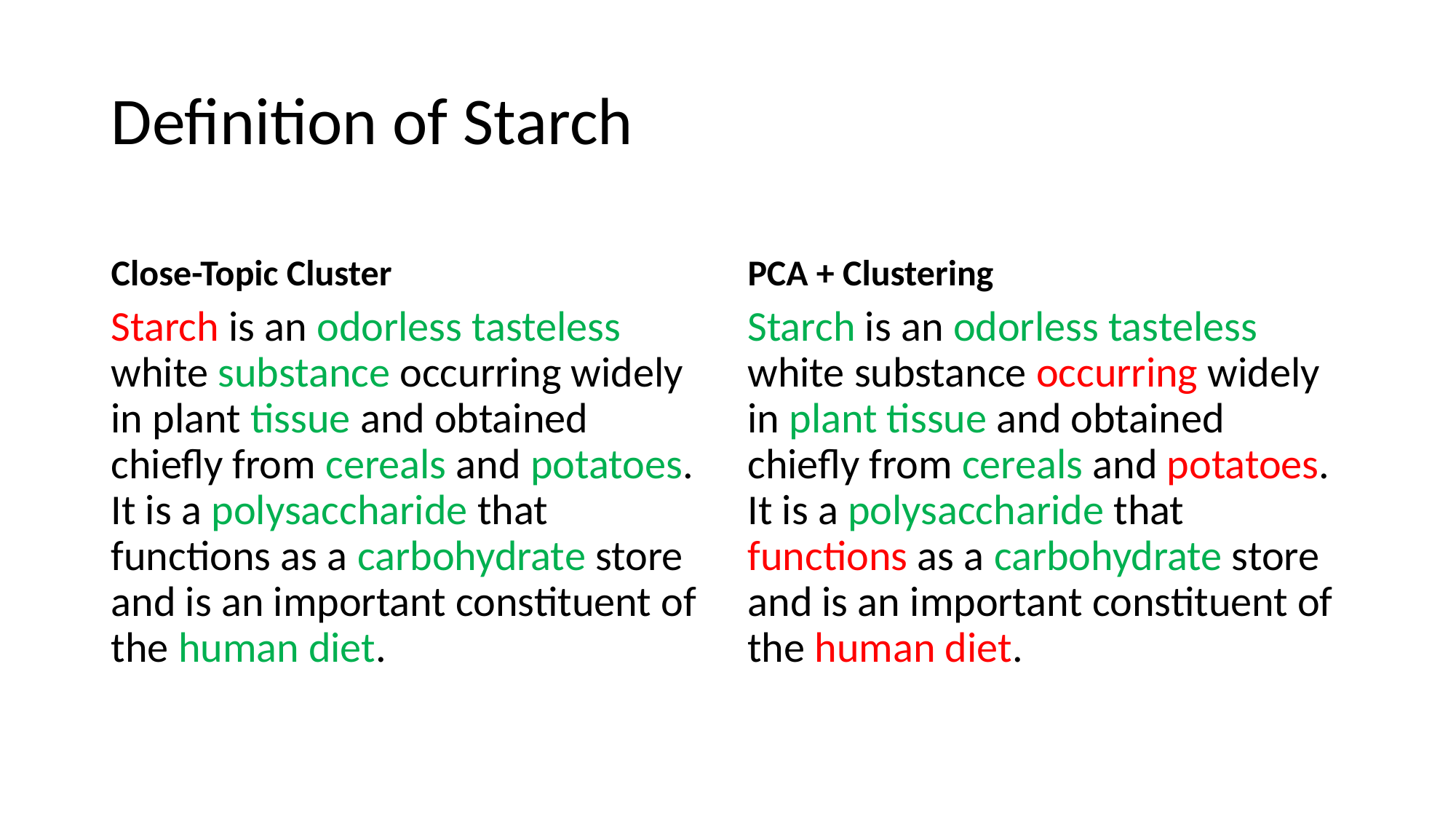

# Definition of Starch
Close-Topic Cluster
PCA + Clustering
Starch is an odorless tasteless white substance occurring widely in plant tissue and obtained chiefly from cereals and potatoes. It is a polysaccharide that functions as a carbohydrate store and is an important constituent of the human diet.

Starch is an odorless tasteless white substance occurring widely in plant tissue and obtained chiefly from cereals and potatoes. It is a polysaccharide that functions as a carbohydrate store and is an important constituent of the human diet.